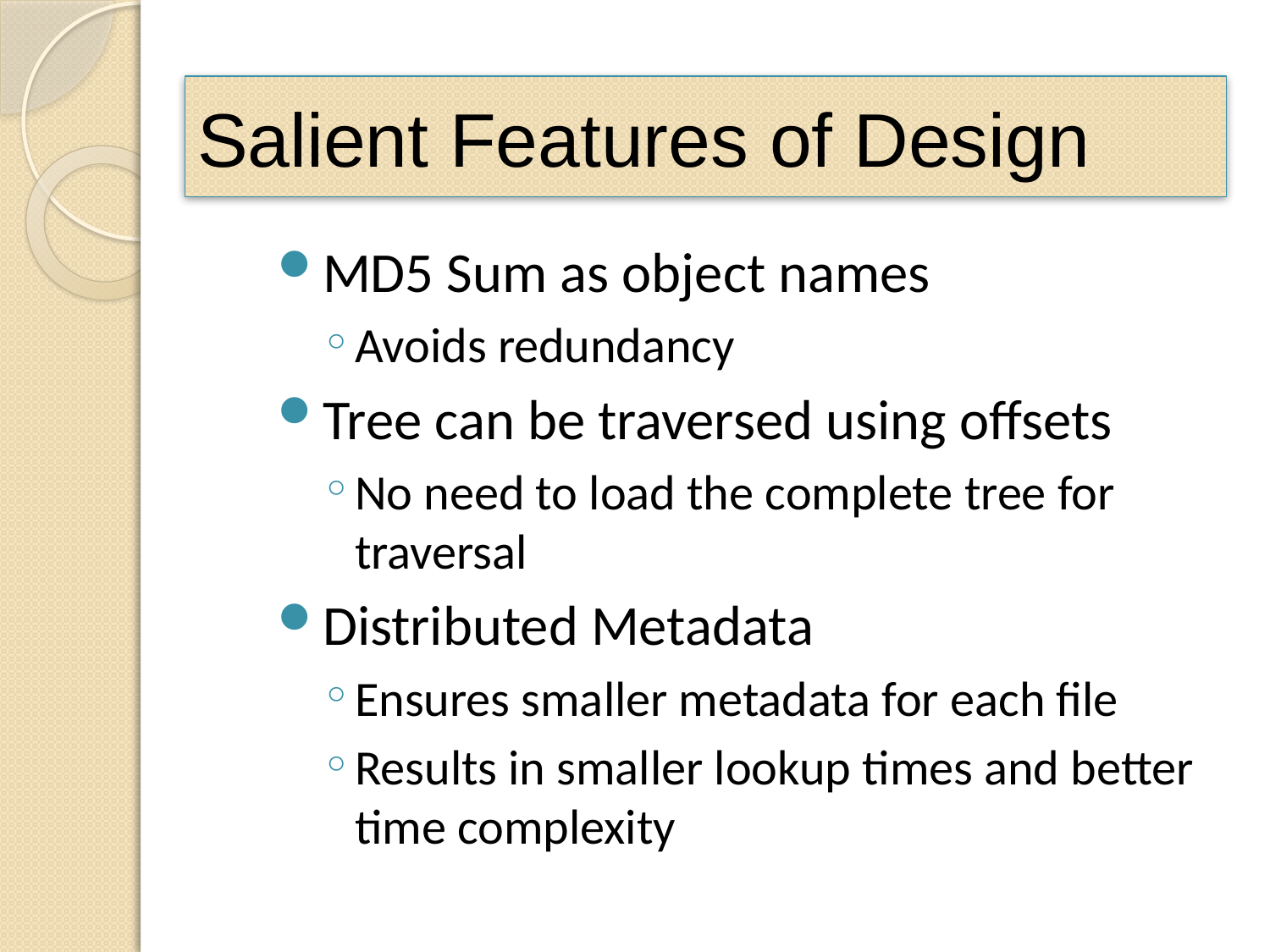

# Salient Features of Design
MD5 Sum as object names
Avoids redundancy
Tree can be traversed using offsets
No need to load the complete tree for traversal
Distributed Metadata
Ensures smaller metadata for each file
Results in smaller lookup times and better time complexity